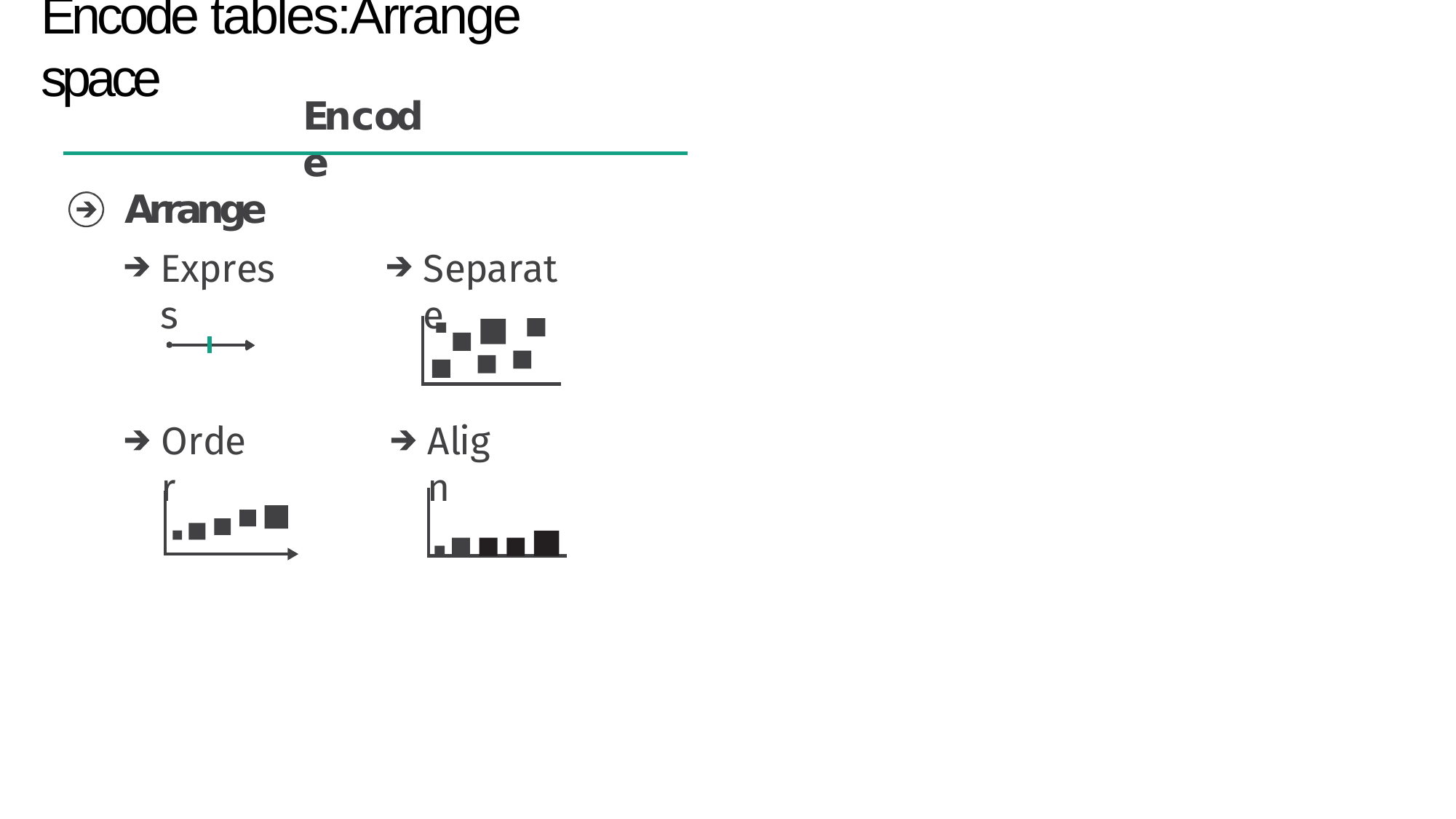

# Encode tables:Arrange space
Encode

Arrange
Express

Separate

Order
Align

3